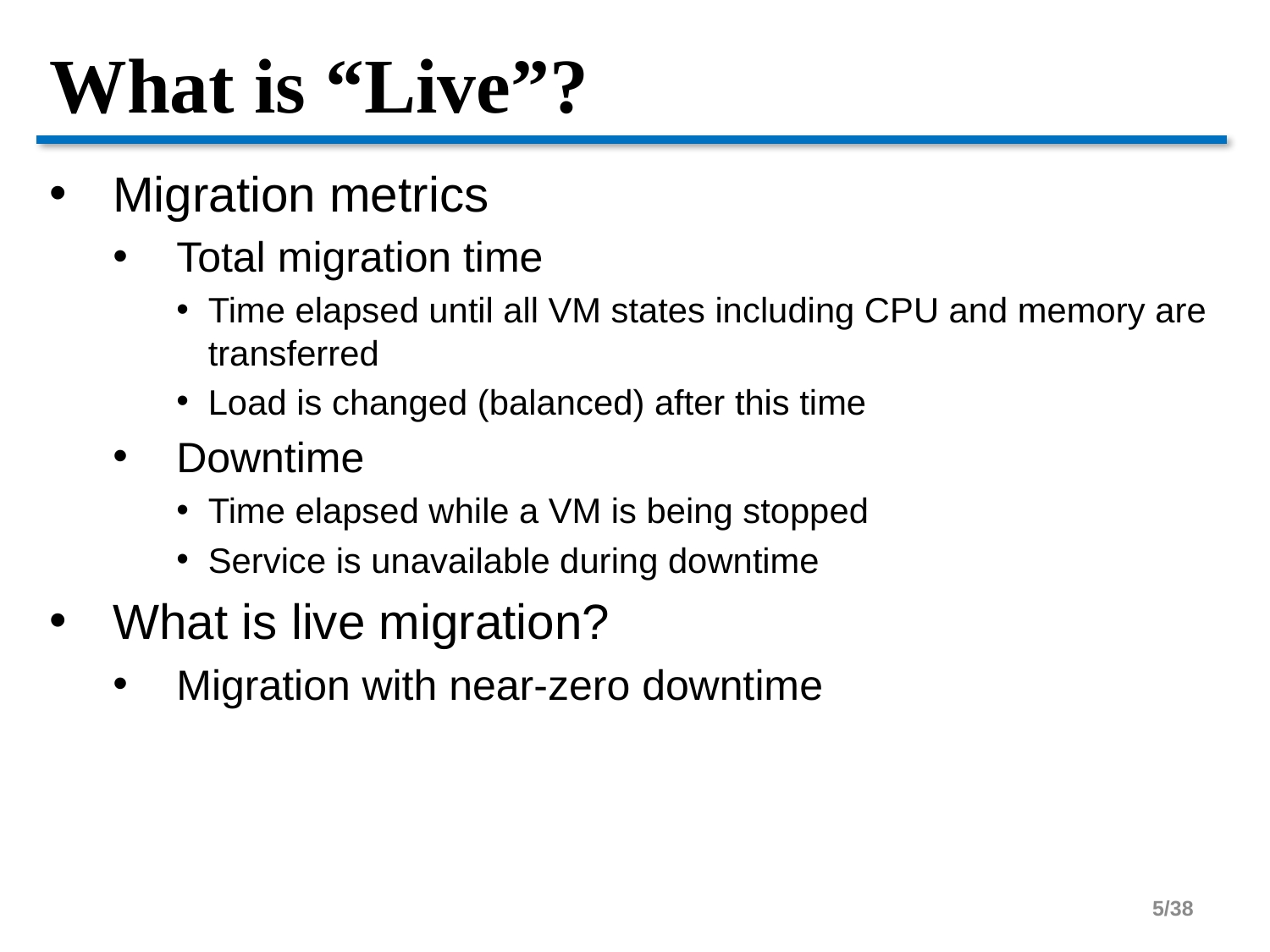

# What is “Live”?
Migration metrics
Total migration time
Time elapsed until all VM states including CPU and memory are transferred
Load is changed (balanced) after this time
Downtime
Time elapsed while a VM is being stopped
Service is unavailable during downtime
What is live migration?
Migration with near-zero downtime
5/38